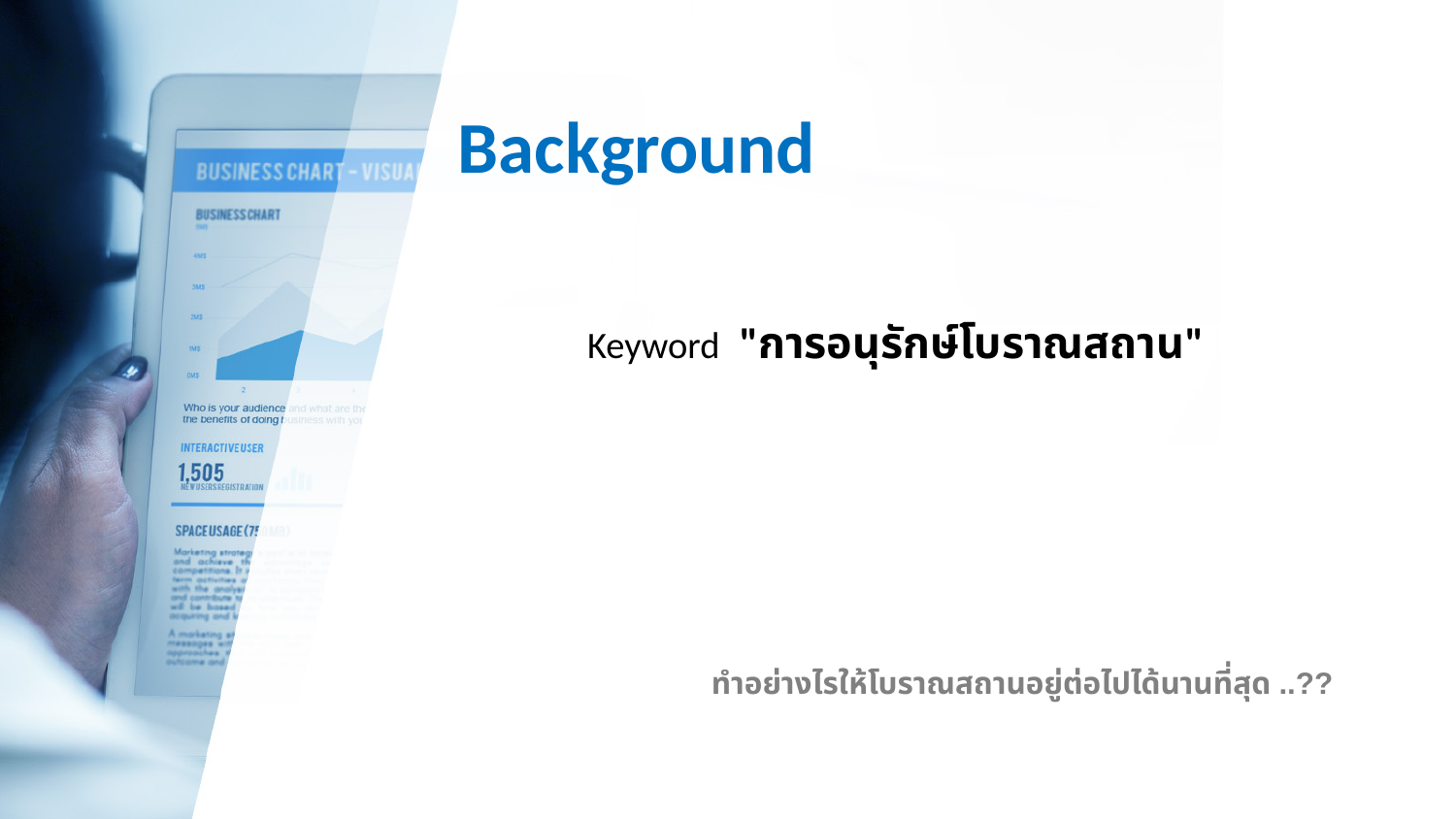

# Background
Keyword  "การอนุรักษ์โบราณสถาน"

ทำอย่างไรให้โบราณสถานอยู่ต่อไปได้นานที่สุด ..??